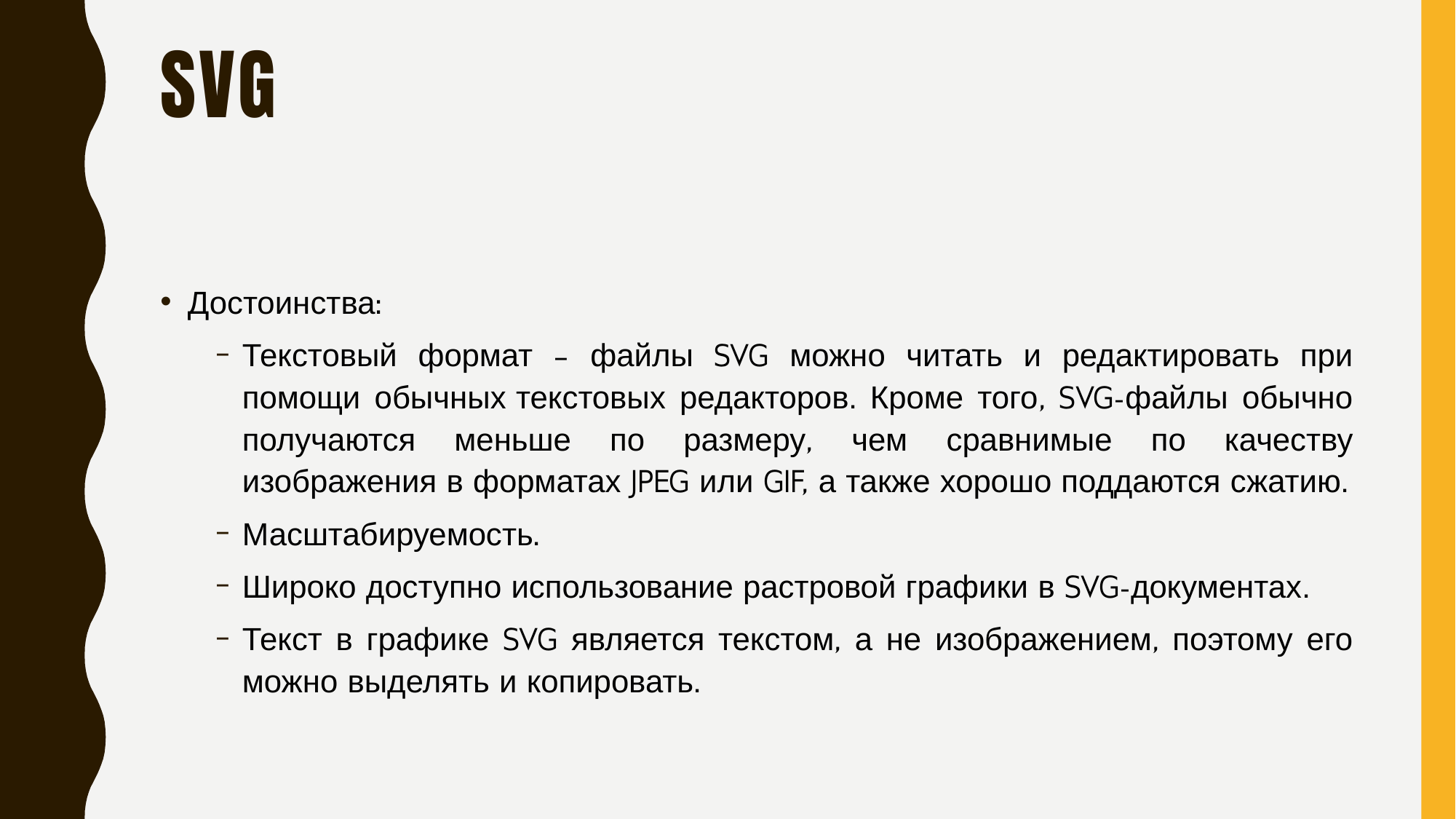

# svg
Достоинства:
Текстовый формат – файлы SVG можно читать и редактировать при помощи обычных текстовых редакторов. Кроме того, SVG-файлы обычно получаются меньше по размеру, чем сравнимые по качеству изображения в форматах JPEG или GIF, а также хорошо поддаются сжатию.
Масштабируемость.
Широко доступно использование растровой графики в SVG-документах.
Текст в графике SVG является текстом, а не изображением, поэтому его можно выделять и копировать.